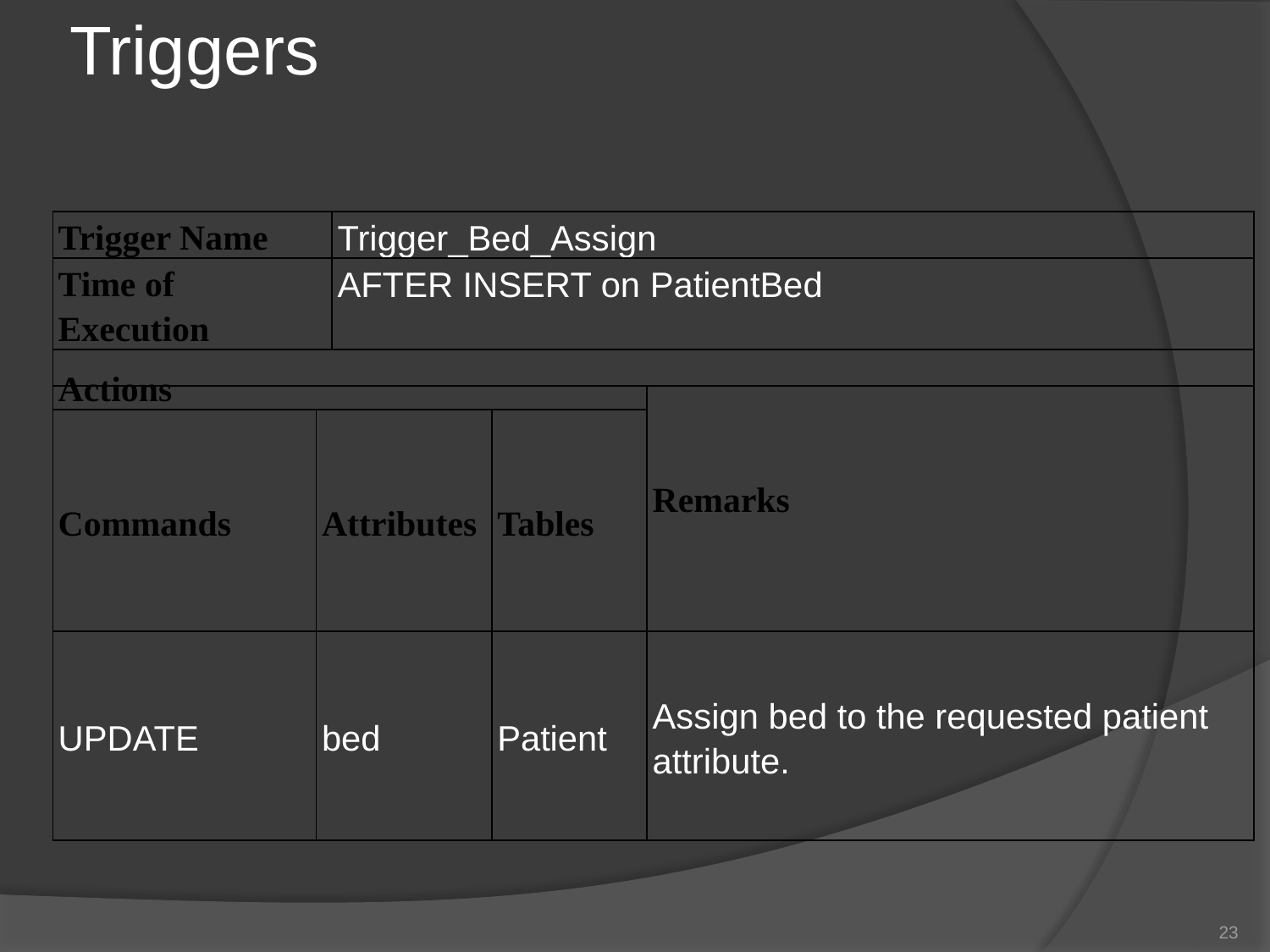

# Triggers
| Trigger Name |  | Trigger\_Bed\_Assign |  |  |
| --- | --- | --- | --- | --- |
| Time of Execution |  | AFTER INSERT on PatientBed |  |  |
|  |  |  |  |  |
| Actions |  |  |  | Remarks |
| Commands | Attributes |  | Tables |  |
| UPDATE | bed |  | Patient | Assign bed to the requested patient attribute. |
23